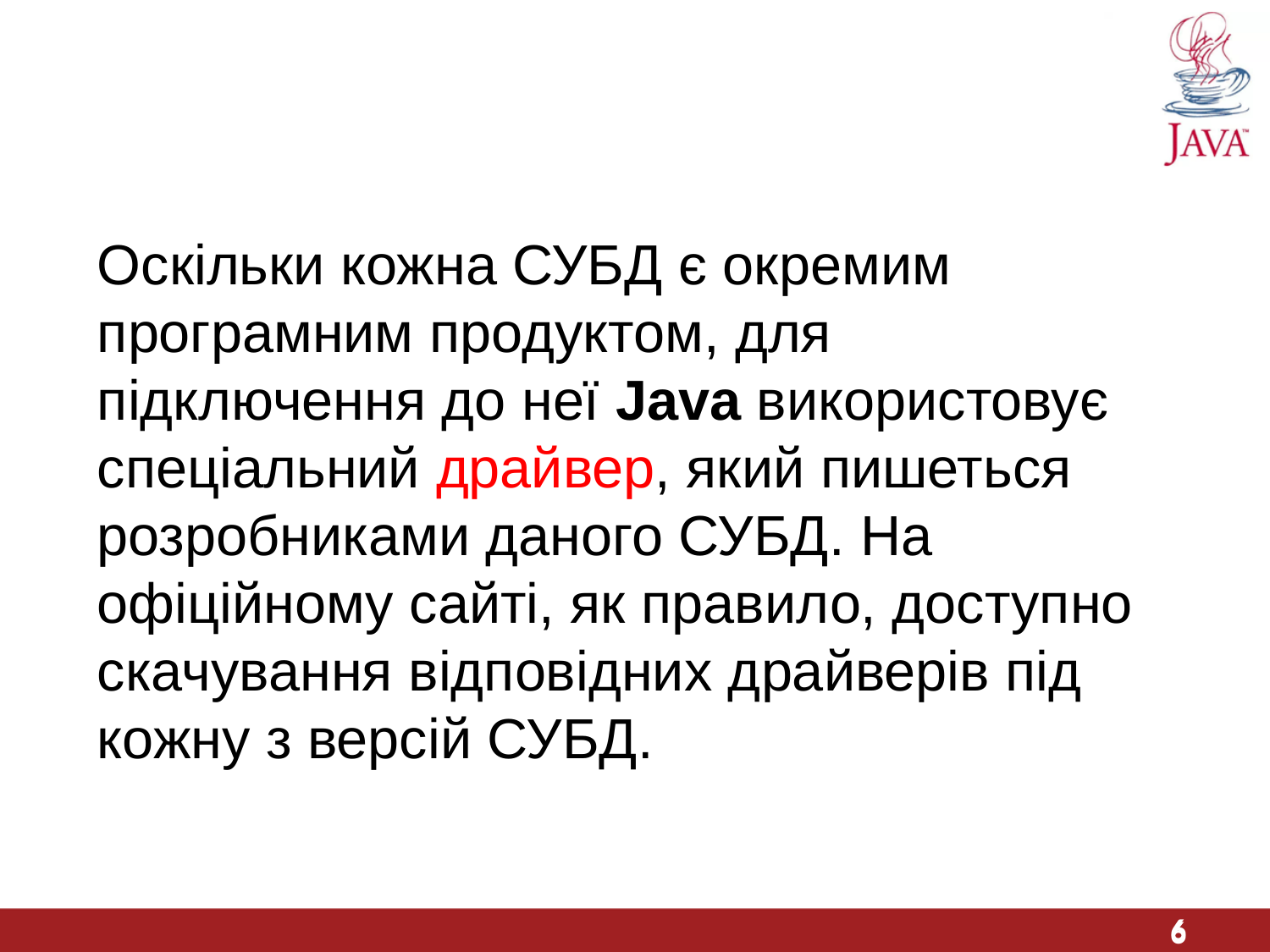

драйвер
Оскільки кожна СУБД є окремим програмним продуктом, для підключення до неї Java використовує спеціальний драйвер, який пишеться розробниками даного СУБД. На офіційному сайті, як правило, доступно скачування відповідних драйверів під кожну з версій СУБД.